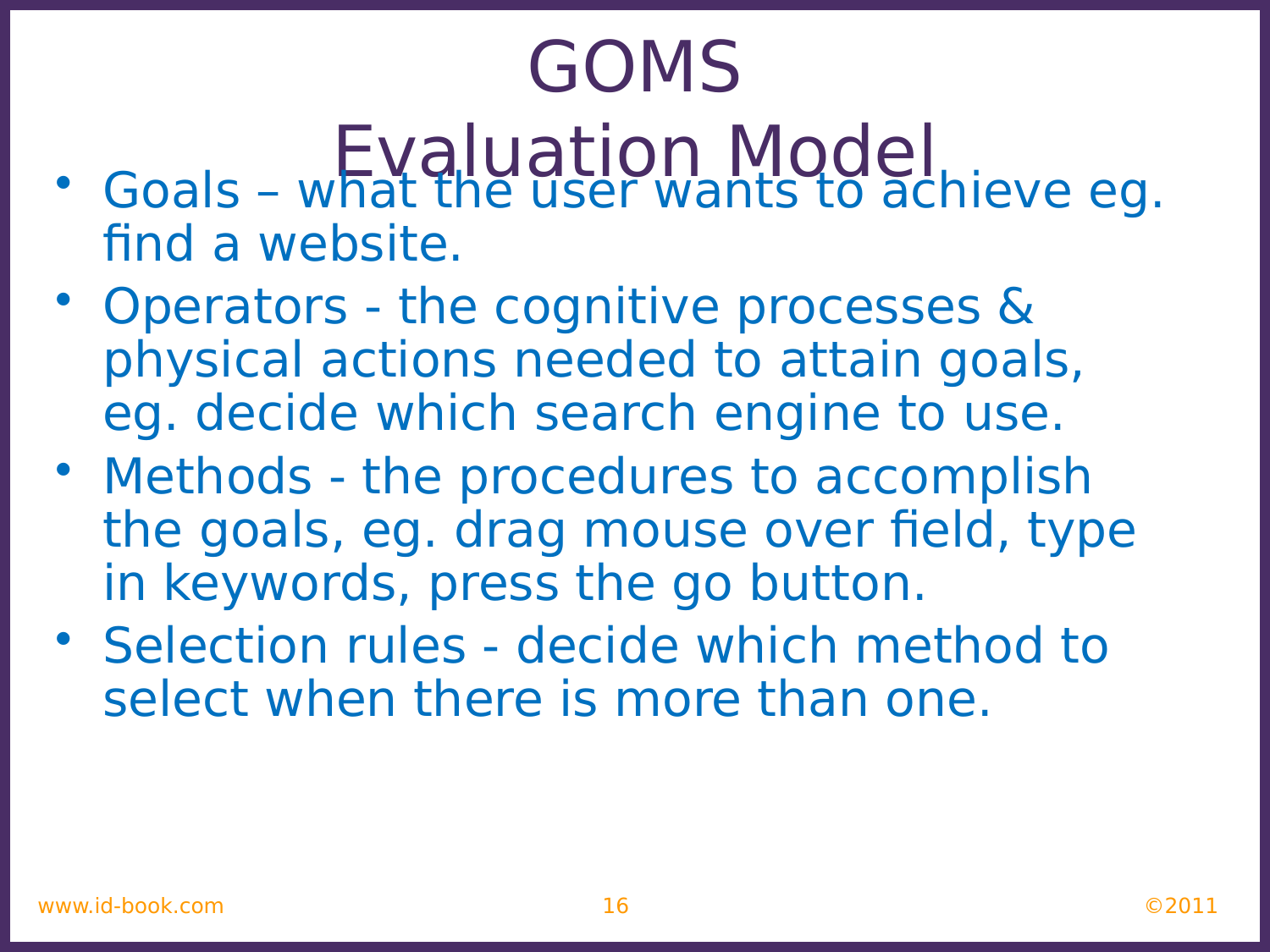

GOMS
Evaluation Model
Goals – what the user wants to achieve eg. find a website.
Operators - the cognitive processes & physical actions needed to attain goals, eg. decide which search engine to use.
Methods - the procedures to accomplish the goals, eg. drag mouse over field, type in keywords, press the go button.
Selection rules - decide which method to select when there is more than one.
www.id-book.com
16